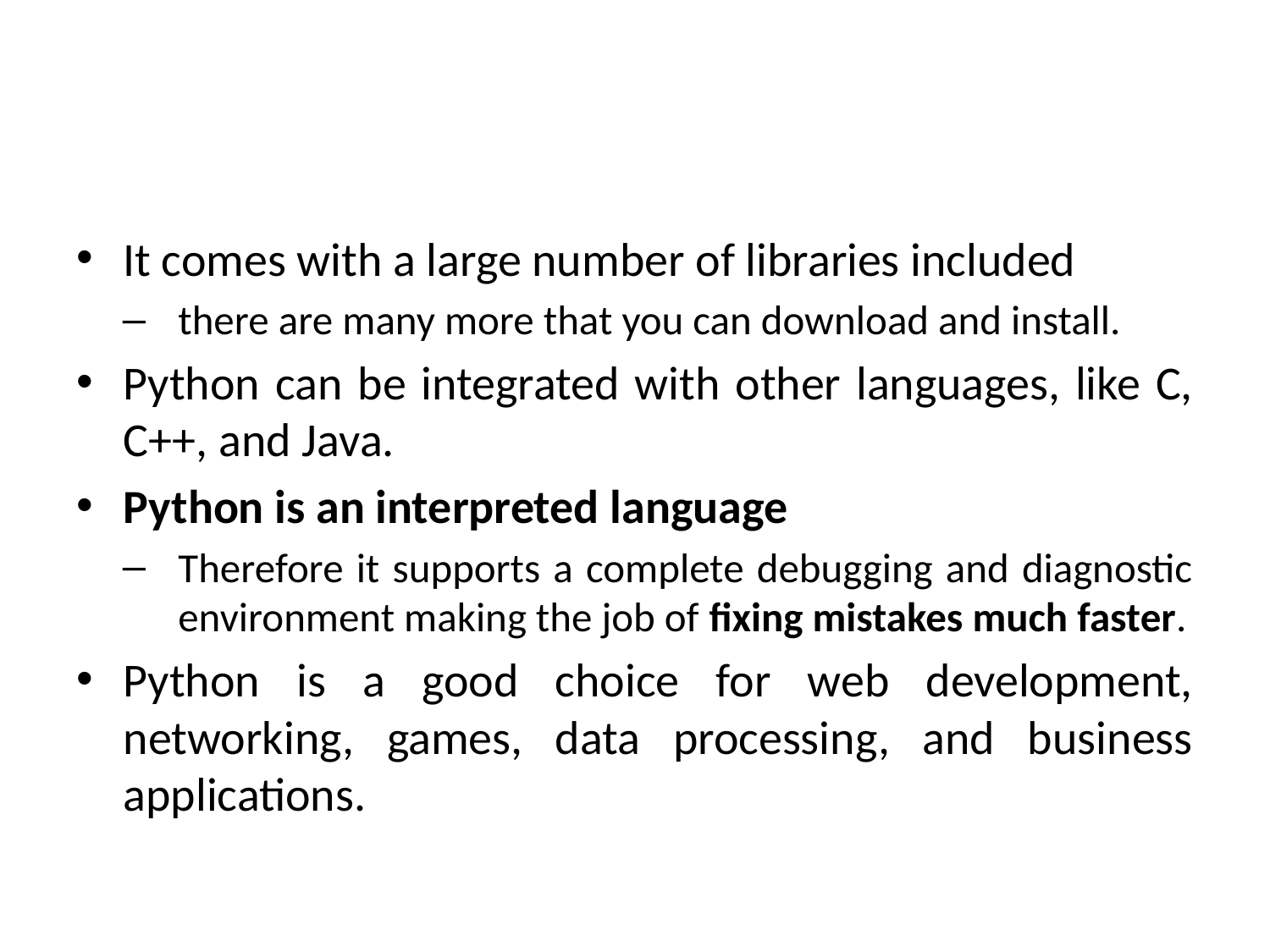

#
It comes with a large number of libraries included
there are many more that you can download and install.
Python can be integrated with other languages, like C, C++, and Java.
Python is an interpreted language
Therefore it supports a complete debugging and diagnostic environment making the job of fixing mistakes much faster.
Python is a good choice for web development, networking, games, data processing, and business applications.